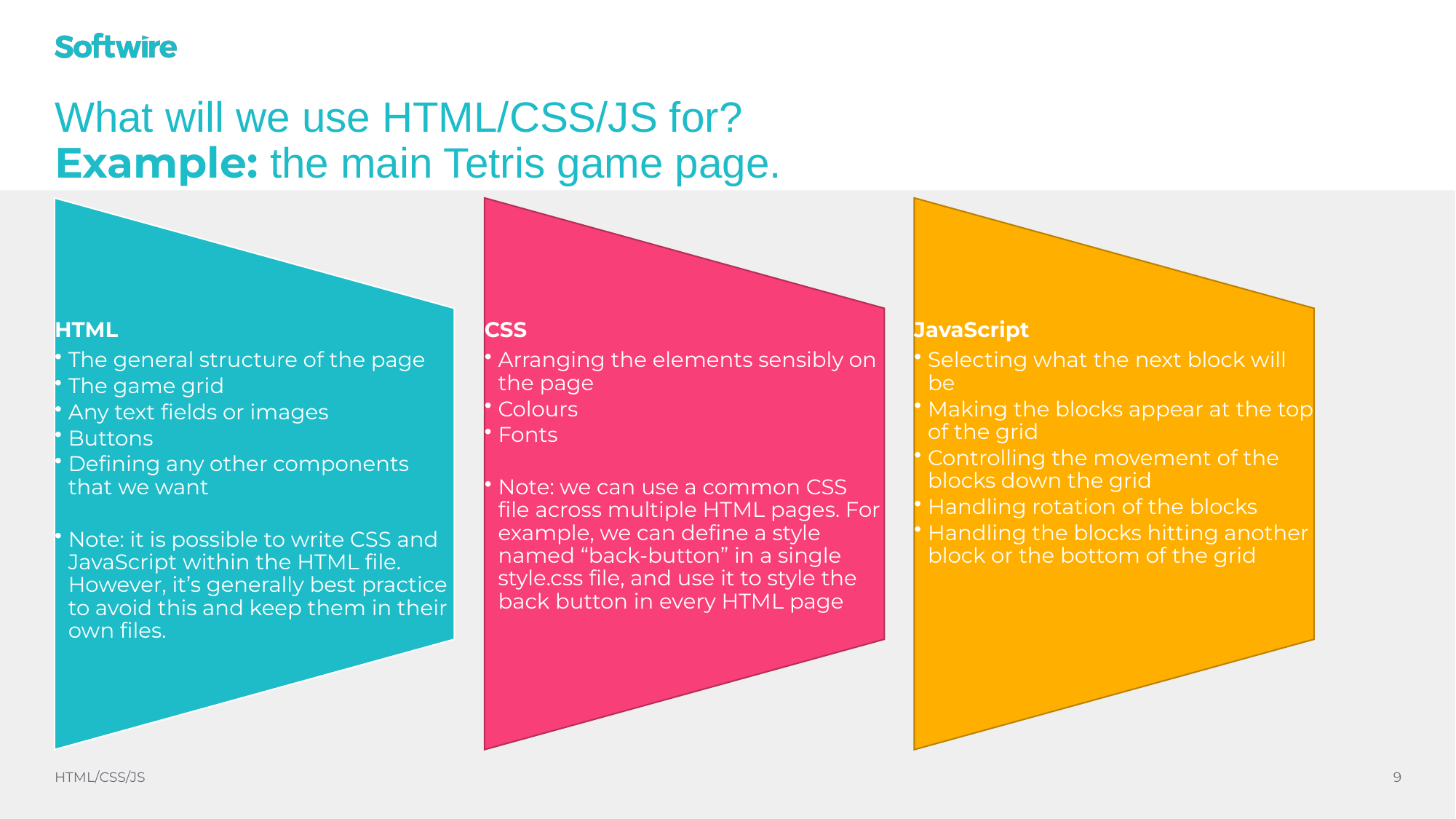

# What will we use HTML/CSS/JS for? Example: the main Tetris game page.
HTML
The general structure of the page
The game grid
Any text fields or images
Buttons
Defining any other components that we want

Note: it is possible to write CSS and JavaScript within the HTML file. However, it’s generally best practice to avoid this and keep them in their own files.

CSS
Arranging the elements sensibly on the page
Colours
Fonts

Note: we can use a common CSS file across multiple HTML pages. For example, we can define a style named “back-button” in a single style.css file, and use it to style the back button in every HTML page
JavaScript
Selecting what the next block will be
Making the blocks appear at the top of the grid
Controlling the movement of the blocks down the grid
Handling rotation of the blocks
Handling the blocks hitting another block or the bottom of the grid

HTML/CSS/JS
9